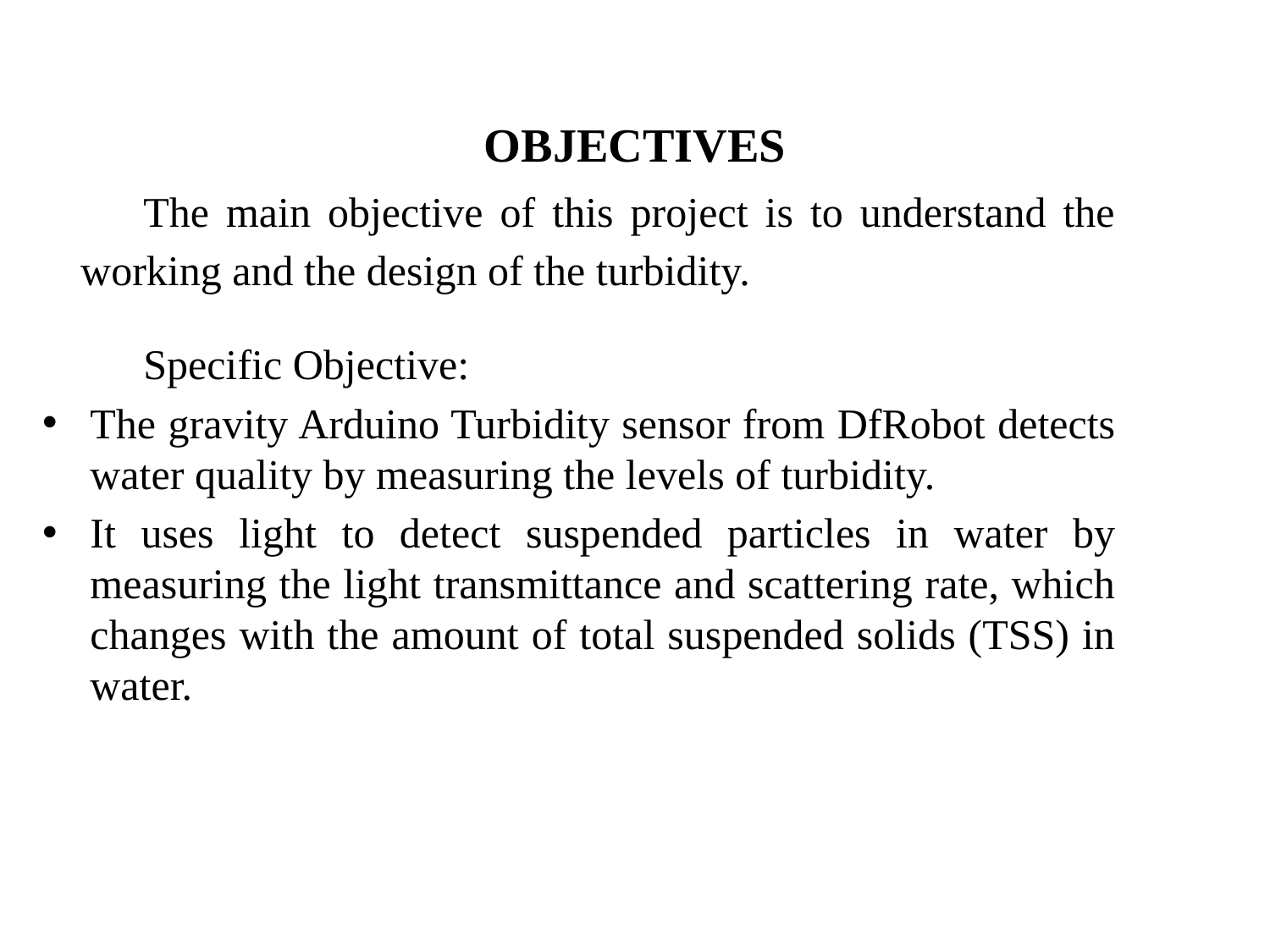

# OBJECTIVES
The main objective of this project is to understand the working and the design of the turbidity.
Specific Objective:
The gravity Arduino Turbidity sensor from DfRobot detects water quality by measuring the levels of turbidity.
It uses light to detect suspended particles in water by measuring the light transmittance and scattering rate, which changes with the amount of total suspended solids (TSS) in water.